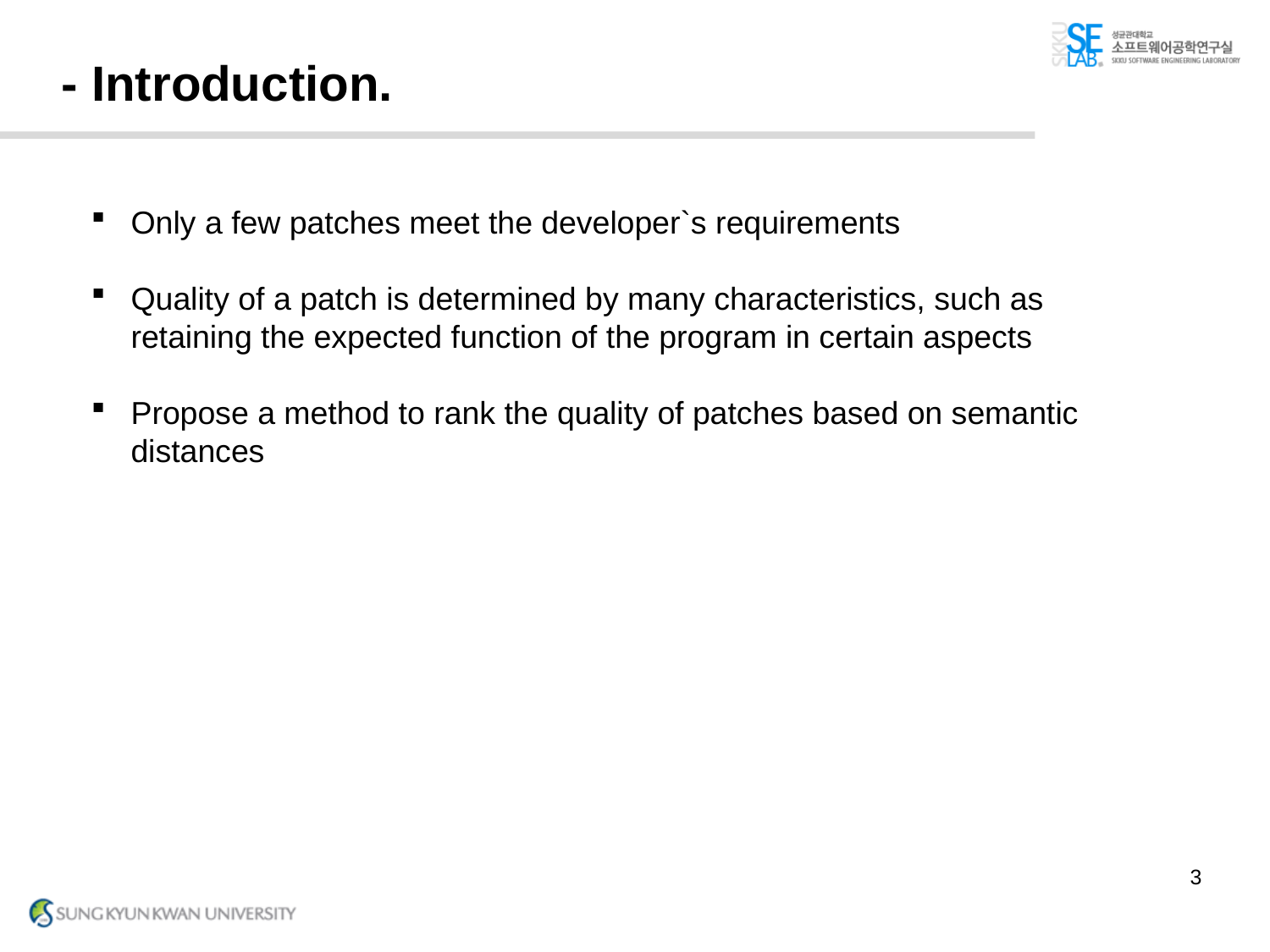

# - Introduction.
Only a few patches meet the developer`s requirements

Quality of a patch is determined by many characteristics, such as retaining the expected function of the program in certain aspects

Propose a method to rank the quality of patches based on semantic distances
3